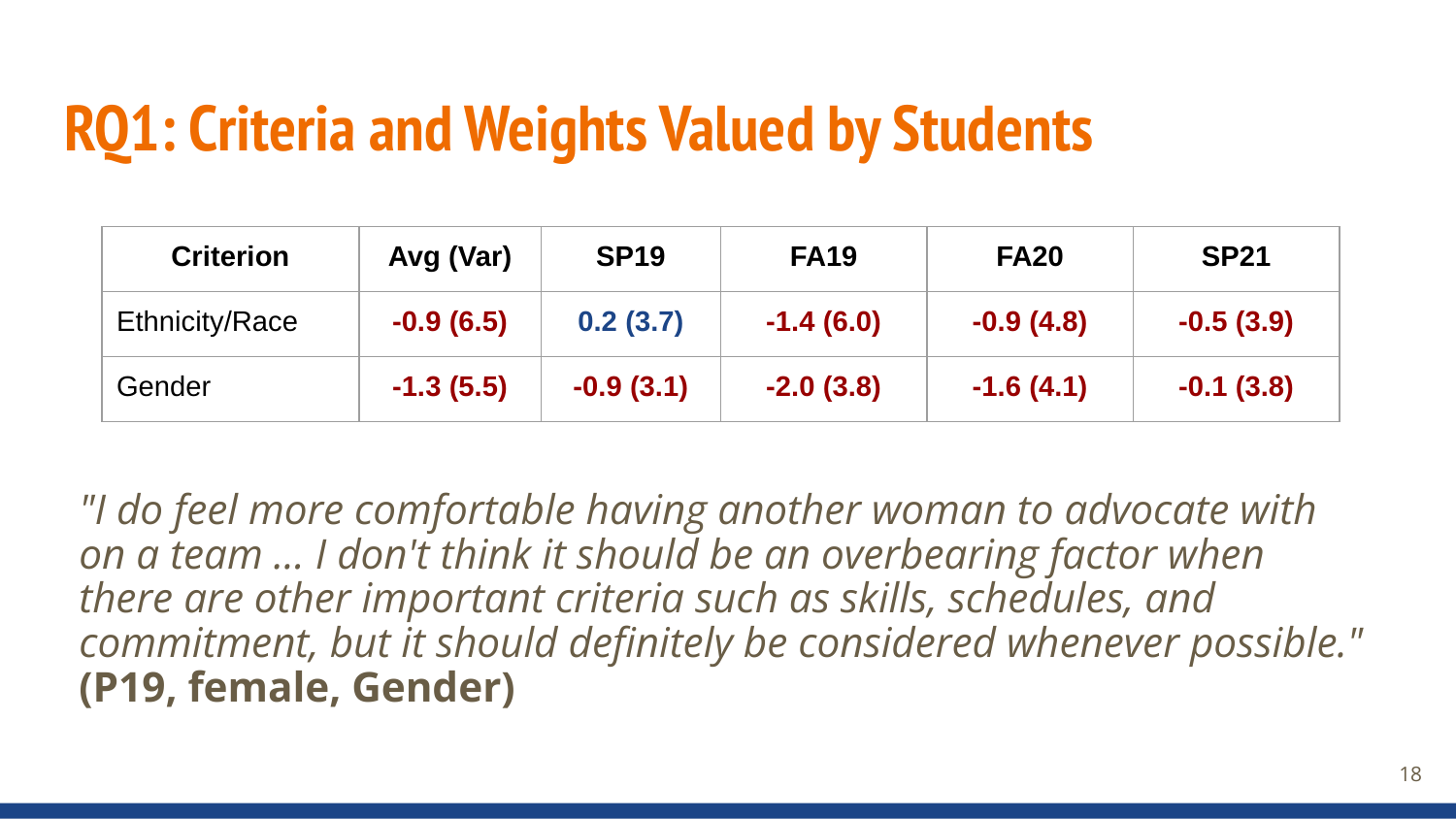

# RQ1: Criteria and Weights Valued by Students

| Criterion | Avg (Var) | SP19 | FA19 | FA20 | SP21 |
| --- | --- | --- | --- | --- | --- |
| Ethnicity/Race | -0.9 (6.5) | 0.2 (3.7) | -1.4 (6.0) | -0.9 (4.8) | -0.5 (3.9) |
| Gender | -1.3 (5.5) | -0.9 (3.1) | -2.0 (3.8) | -1.6 (4.1) | -0.1 (3.8) |
"I do feel more comfortable having another woman to advocate with on a team … I don't think it should be an overbearing factor when there are other important criteria such as skills, schedules, and commitment, but it should definitely be considered whenever possible."
(P19, female, Gender)

18